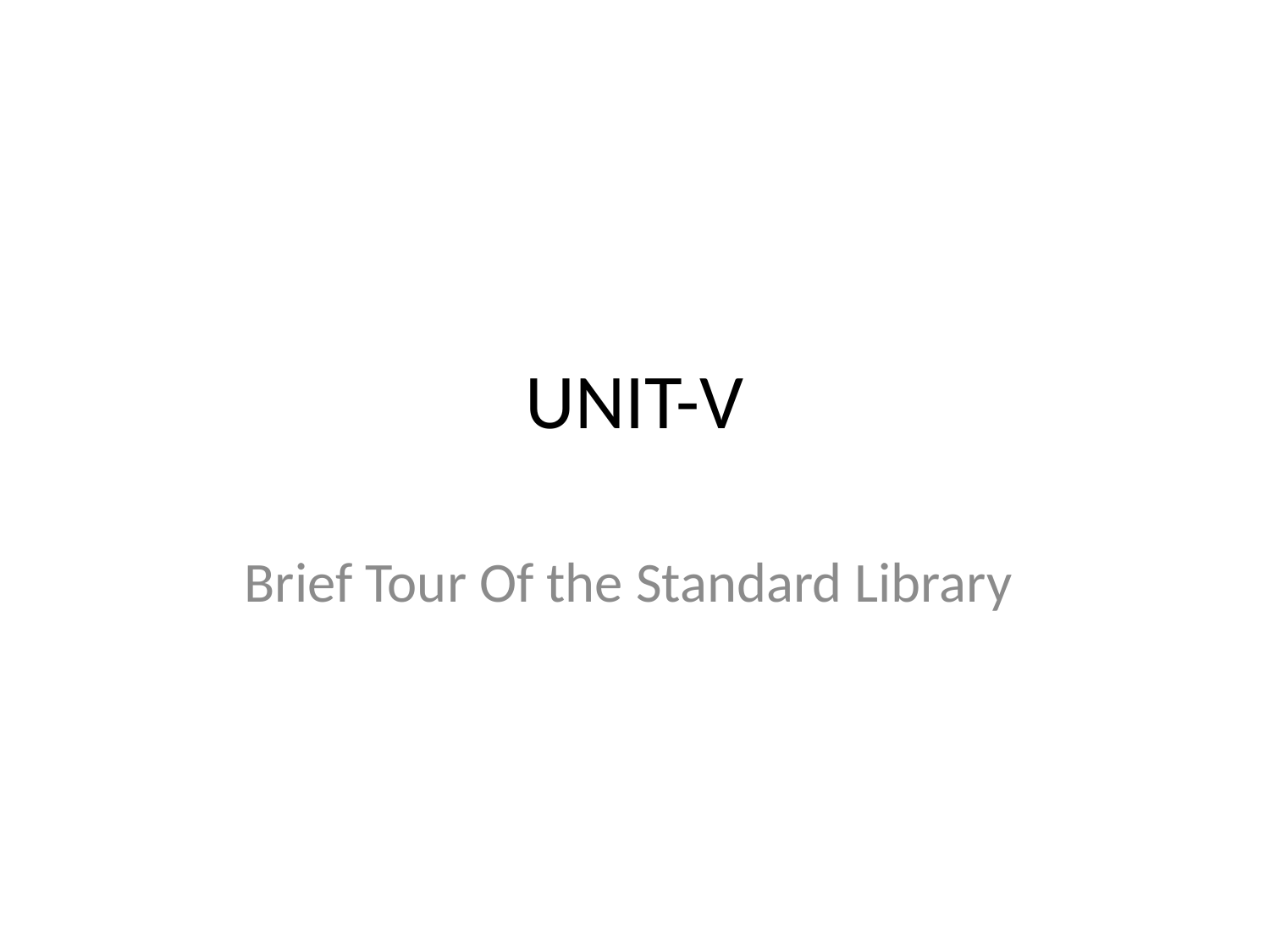

# UNIT-V
Brief Tour Of the Standard Library